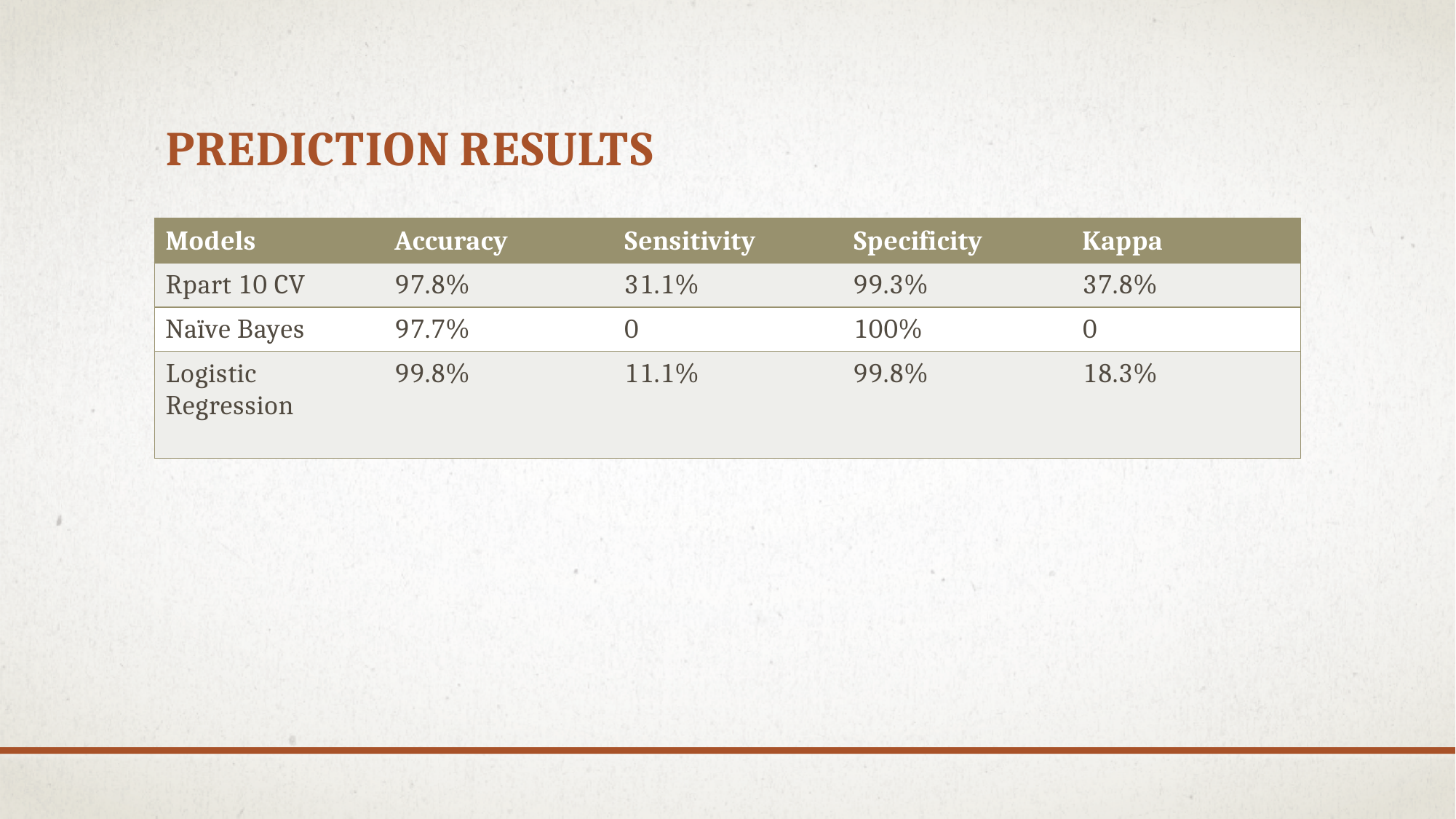

# Prediction results
| Models | Accuracy | Sensitivity | Specificity | Kappa |
| --- | --- | --- | --- | --- |
| Rpart 10 CV | 97.8% | 31.1% | 99.3% | 37.8% |
| Naïve Bayes | 97.7% | 0 | 100% | 0 |
| Logistic Regression | 99.8% | 11.1% | 99.8% | 18.3% |